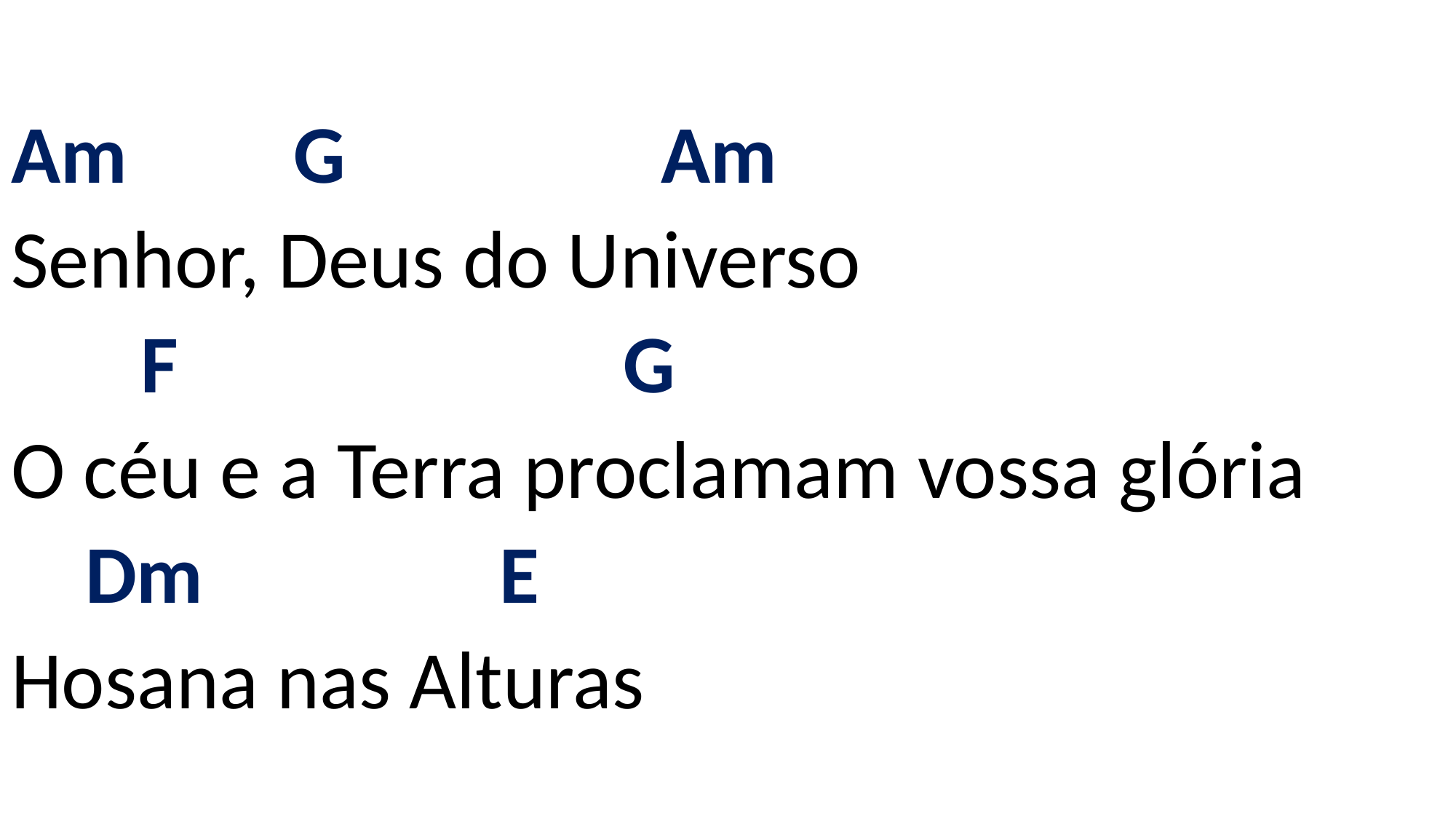

# Am         G                 Am Senhor, Deus do Universo F                        G O céu e a Terra proclamam vossa glória Dm                E Hosana nas Alturas